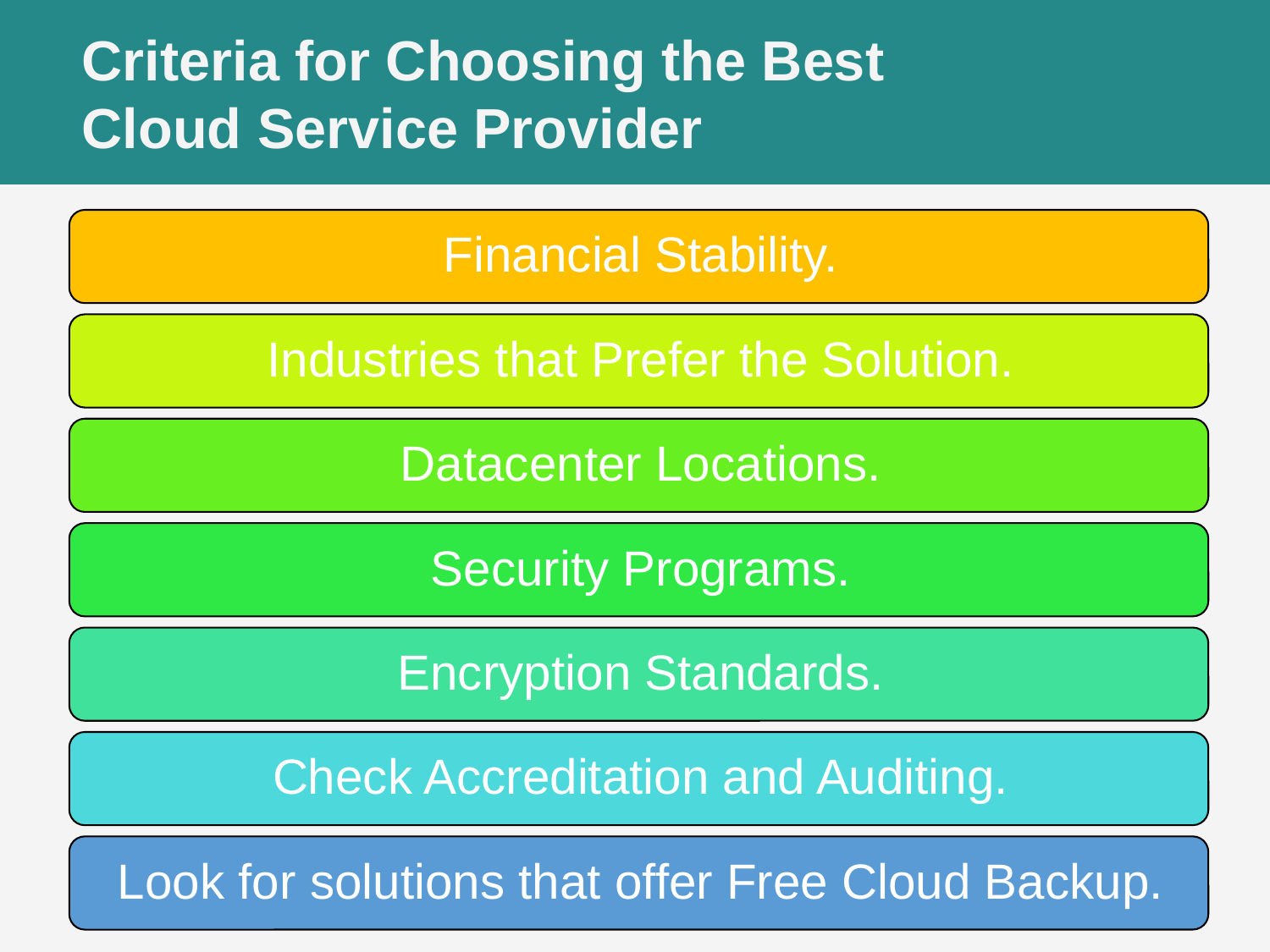

# Criteria for Choosing the Best Cloud Service Provider
Financial Stability.
Industries that Prefer the Solution.
Datacenter Locations.
Security Programs.
Encryption Standards.
Check Accreditation and Auditing.
Look for solutions that offer Free Cloud Backup.